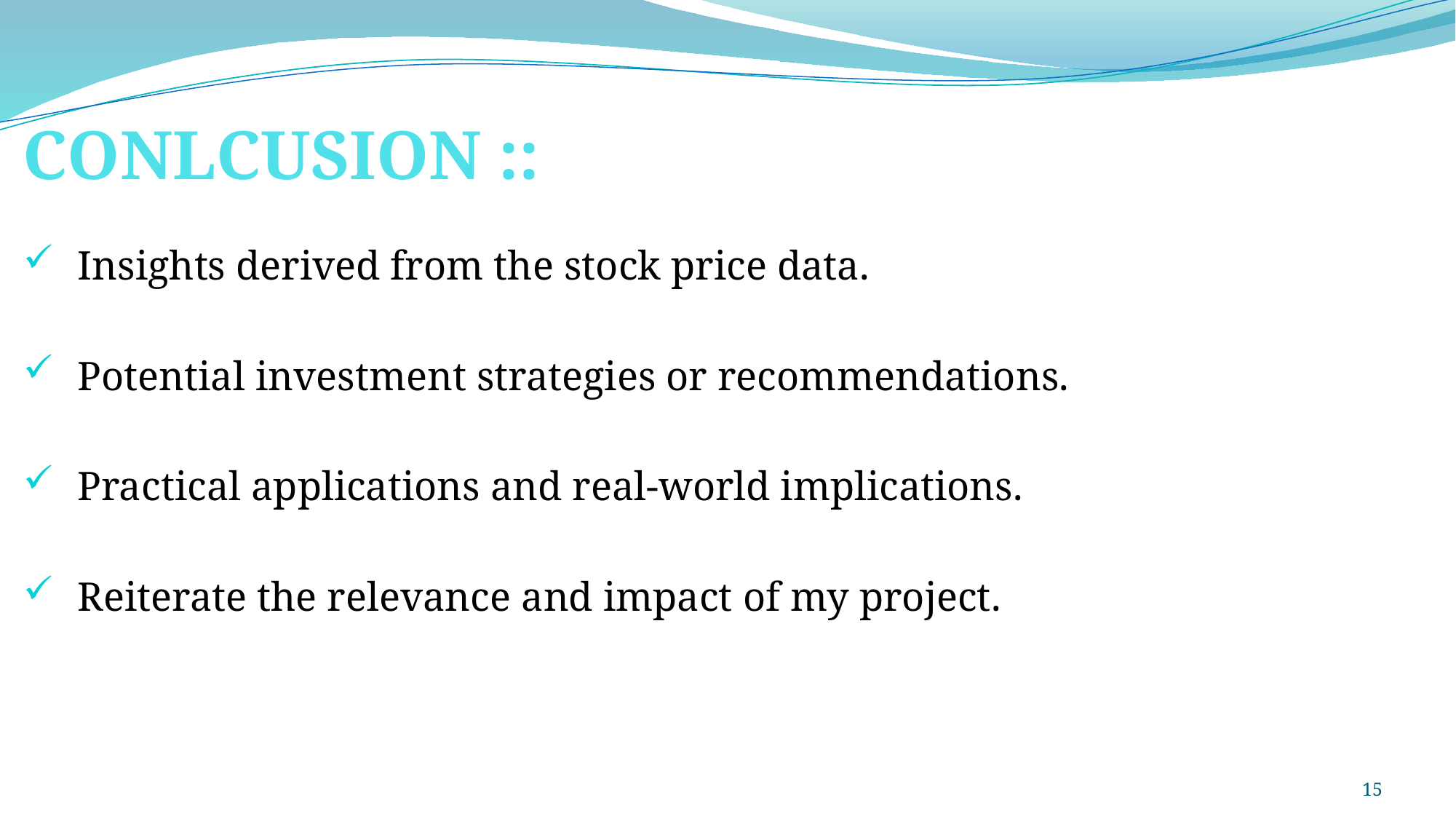

# CONLCUSION ::
Insights derived from the stock price data.

Potential investment strategies or recommendations.

Practical applications and real-world implications.

Reiterate the relevance and impact of my project.
15